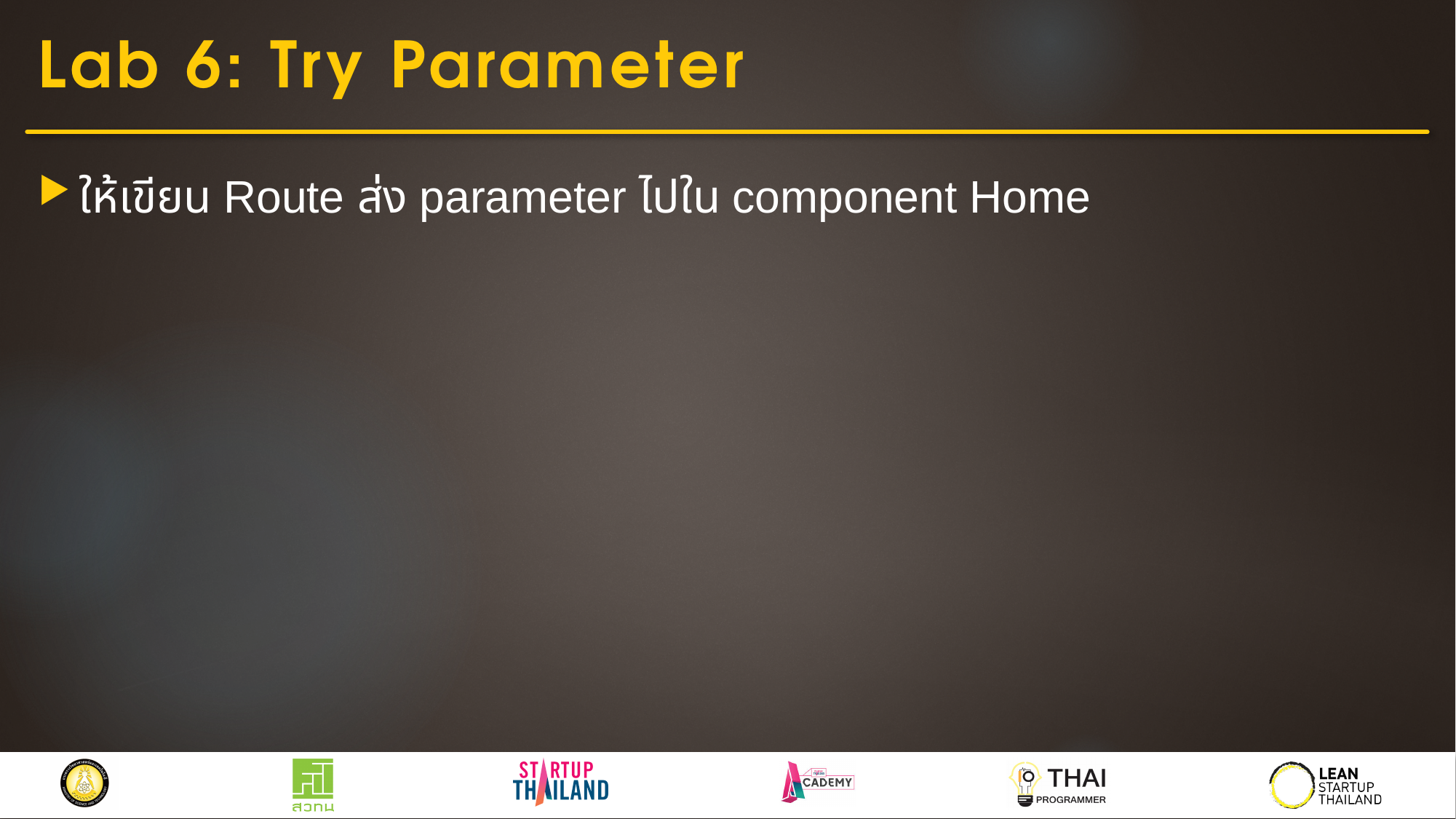

# Lab 6: Try Parameter
ให้เขียน Route ส่ง parameter ไปใน component Home